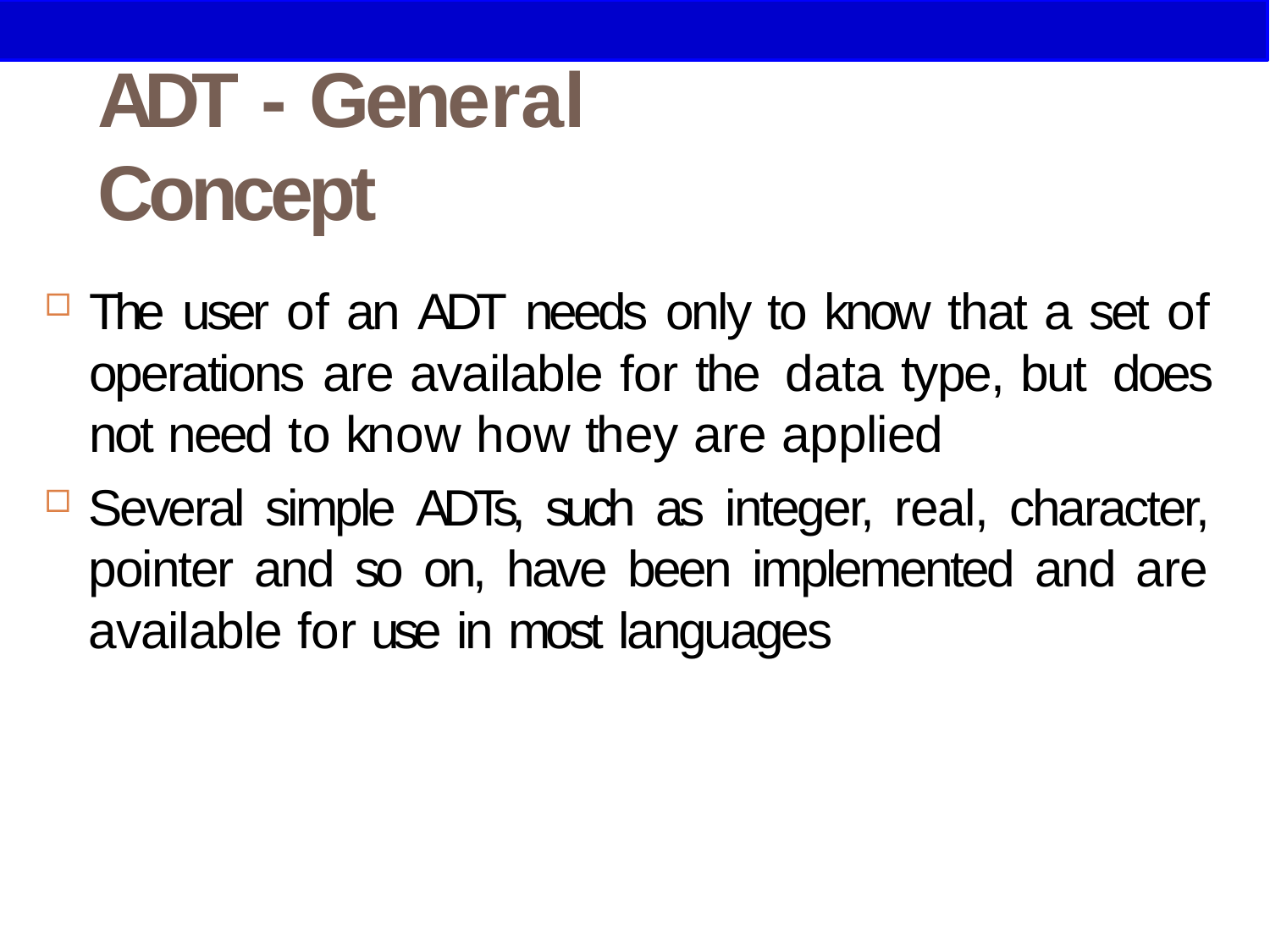

# ADT - General Concept
10
The user of an ADT needs only to know that a set of  operations are available for the data type, but does  not need to know how they are applied
Several simple ADTs, such as integer, real, character,  pointer and so on, have been implemented and are  available for use in most languages